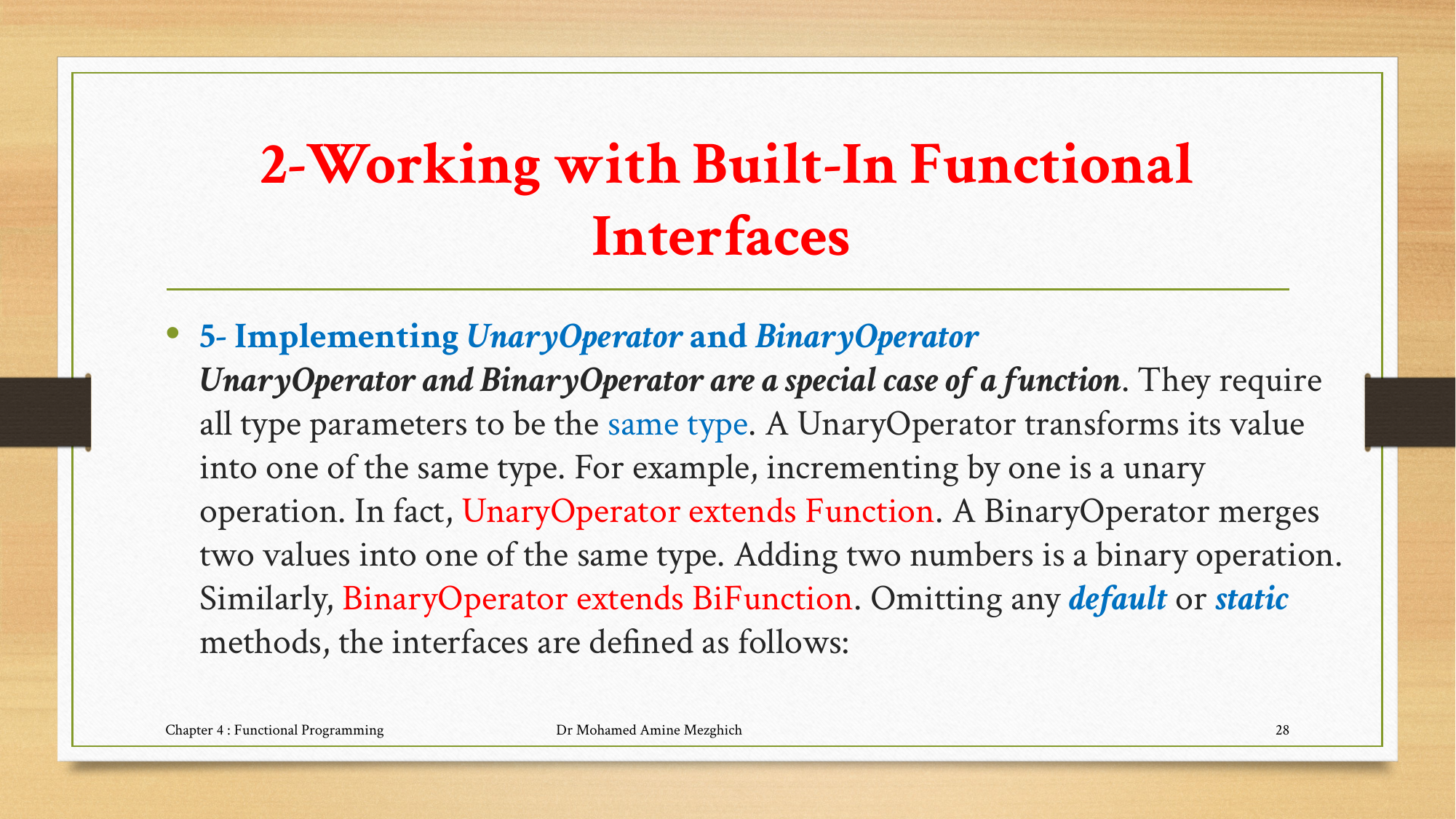

# 2-Working with Built-In Functional Interfaces
5- Implementing UnaryOperator and BinaryOperator
UnaryOperator and BinaryOperator are a special case of a function. They require all type parameters to be the same type. A UnaryOperator transforms its value into one of the same type. For example, incrementing by one is a unary operation. In fact, UnaryOperator extends Function. A BinaryOperator merges two values into one of the same type. Adding two numbers is a binary operation. Similarly, BinaryOperator extends BiFunction. Omitting any default or static methods, the interfaces are defined as follows:
Chapter 4 : Functional Programming                                                  Dr Mohamed Amine Mezghich
28